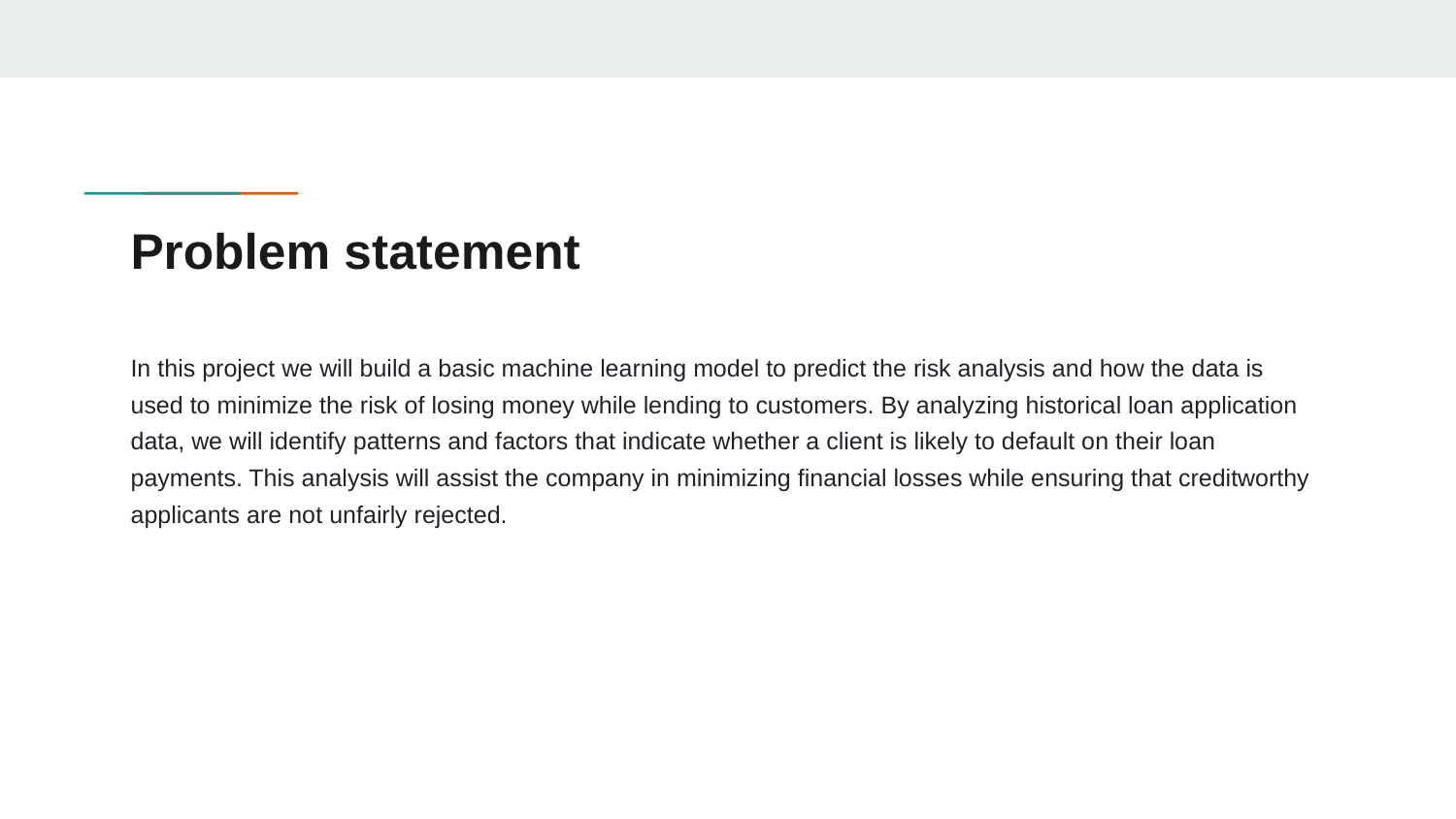

# Problem statement
In this project we will build a basic machine learning model to predict the risk analysis and how the data is used to minimize the risk of losing money while lending to customers. By analyzing historical loan application data, we will identify patterns and factors that indicate whether a client is likely to default on their loan payments. This analysis will assist the company in minimizing financial losses while ensuring that creditworthy applicants are not unfairly rejected.